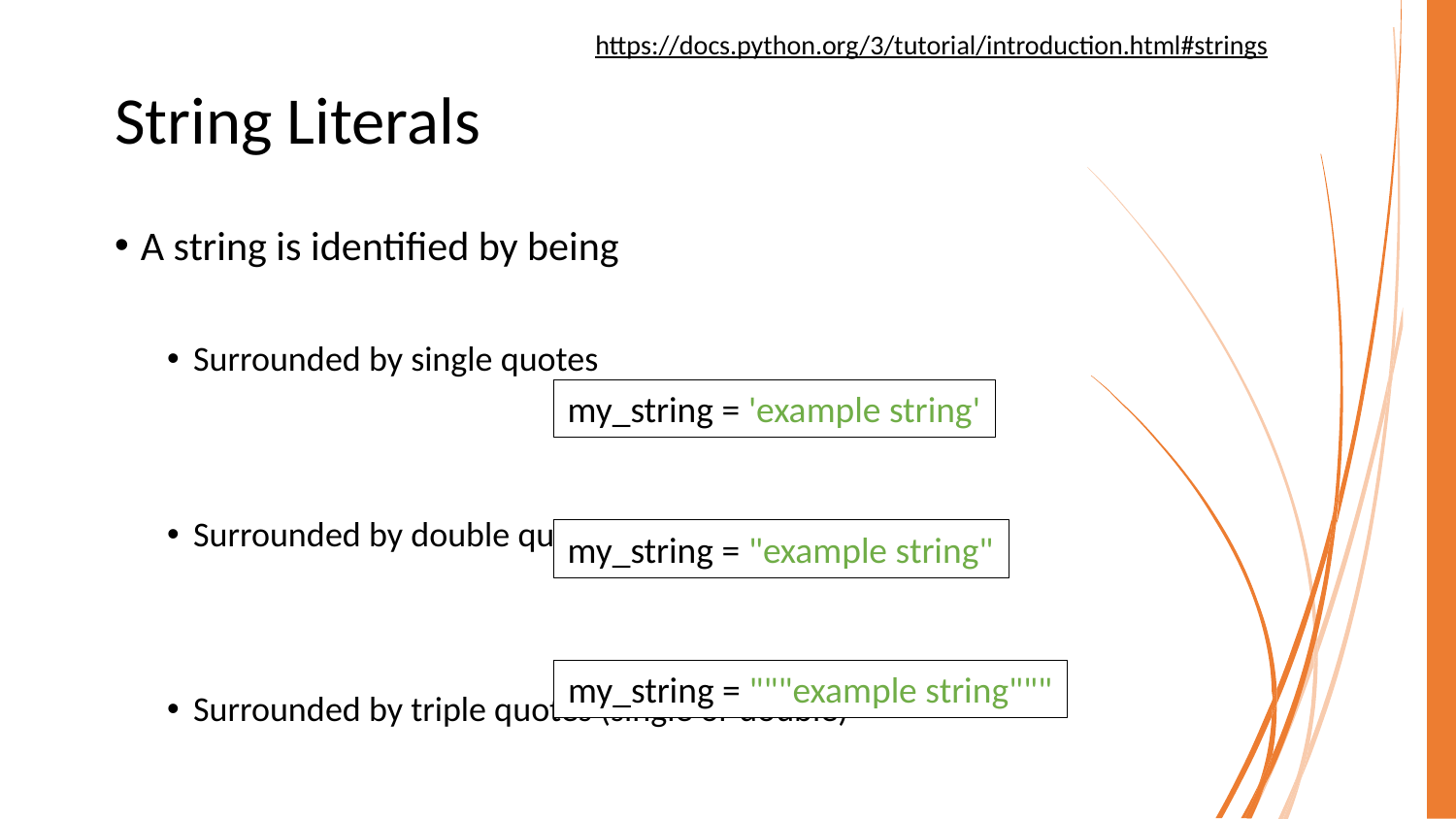

https://docs.python.org/3/tutorial/introduction.html#strings
# String Literals
A string is identified by being

Surrounded by single quotes

Surrounded by double quotes

Surrounded by triple quotes (single or double)
my_string = 'example string'
my_string = "example string"
my_string = """example string"""
COMP40003 Software Development and Application Modelling | Email: p.c.windridge@staffs.ac.uk
3